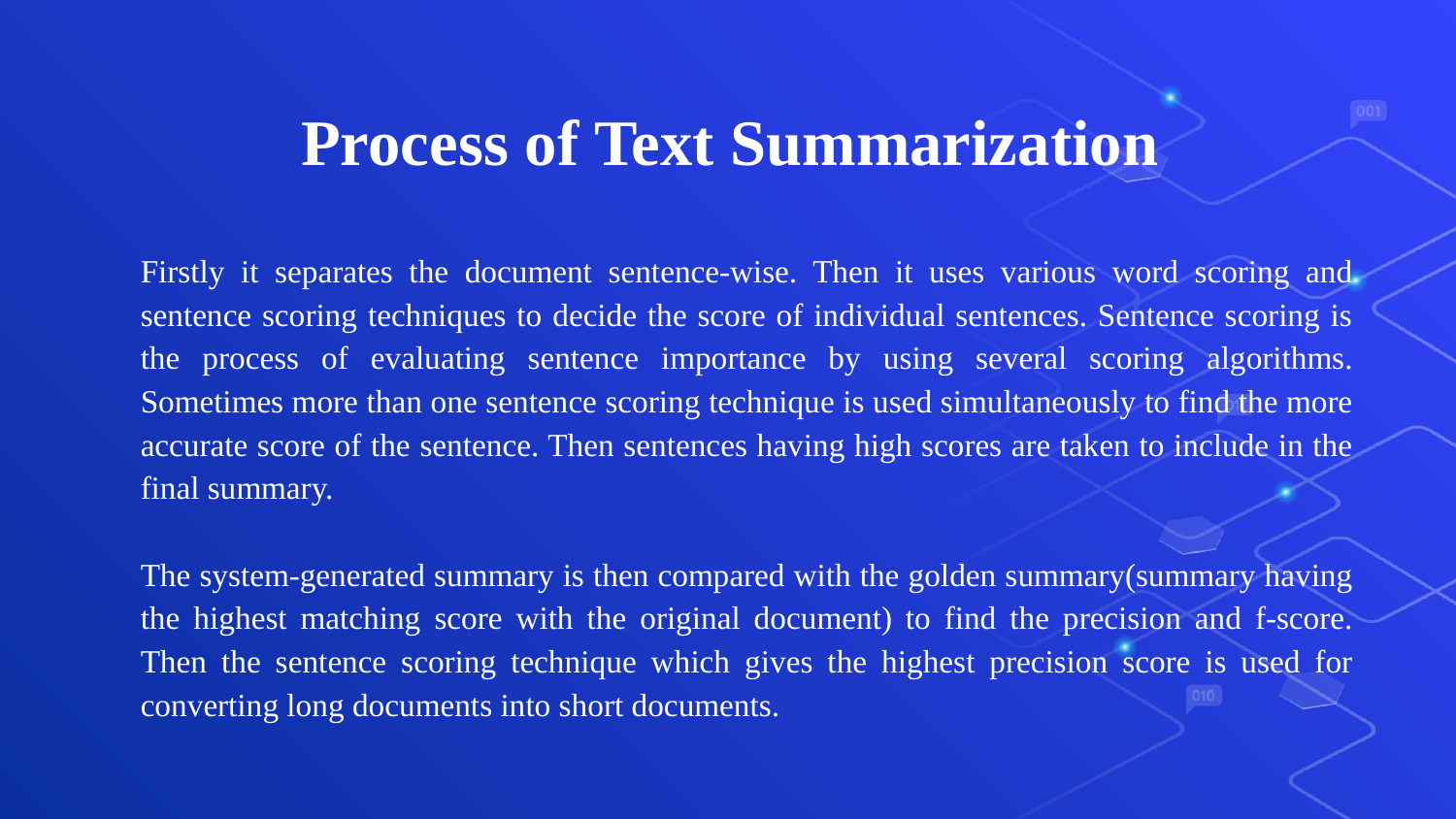

# Process of Text Summarization
Firstly it separates the document sentence-wise. Then it uses various word scoring and sentence scoring techniques to decide the score of individual sentences. Sentence scoring is the process of evaluating sentence importance by using several scoring algorithms. Sometimes more than one sentence scoring technique is used simultaneously to find the more accurate score of the sentence. Then sentences having high scores are taken to include in the final summary.

The system-generated summary is then compared with the golden summary(summary having the highest matching score with the original document) to find the precision and f-score. Then the sentence scoring technique which gives the highest precision score is used for converting long documents into short documents.